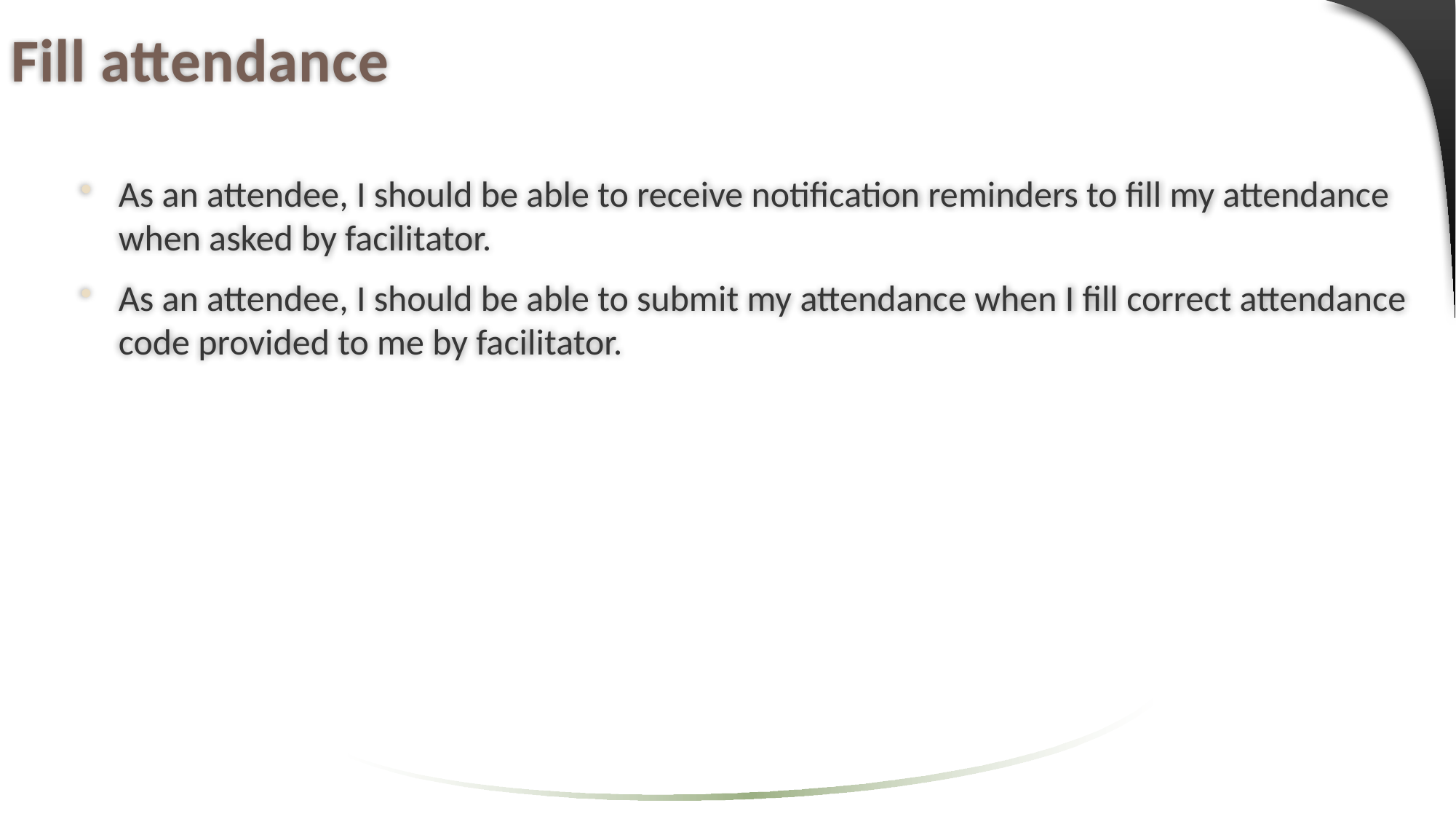

# Fill attendance
As an attendee, I should be able to receive notification reminders to fill my attendance when asked by facilitator.
As an attendee, I should be able to submit my attendance when I fill correct attendance code provided to me by facilitator.